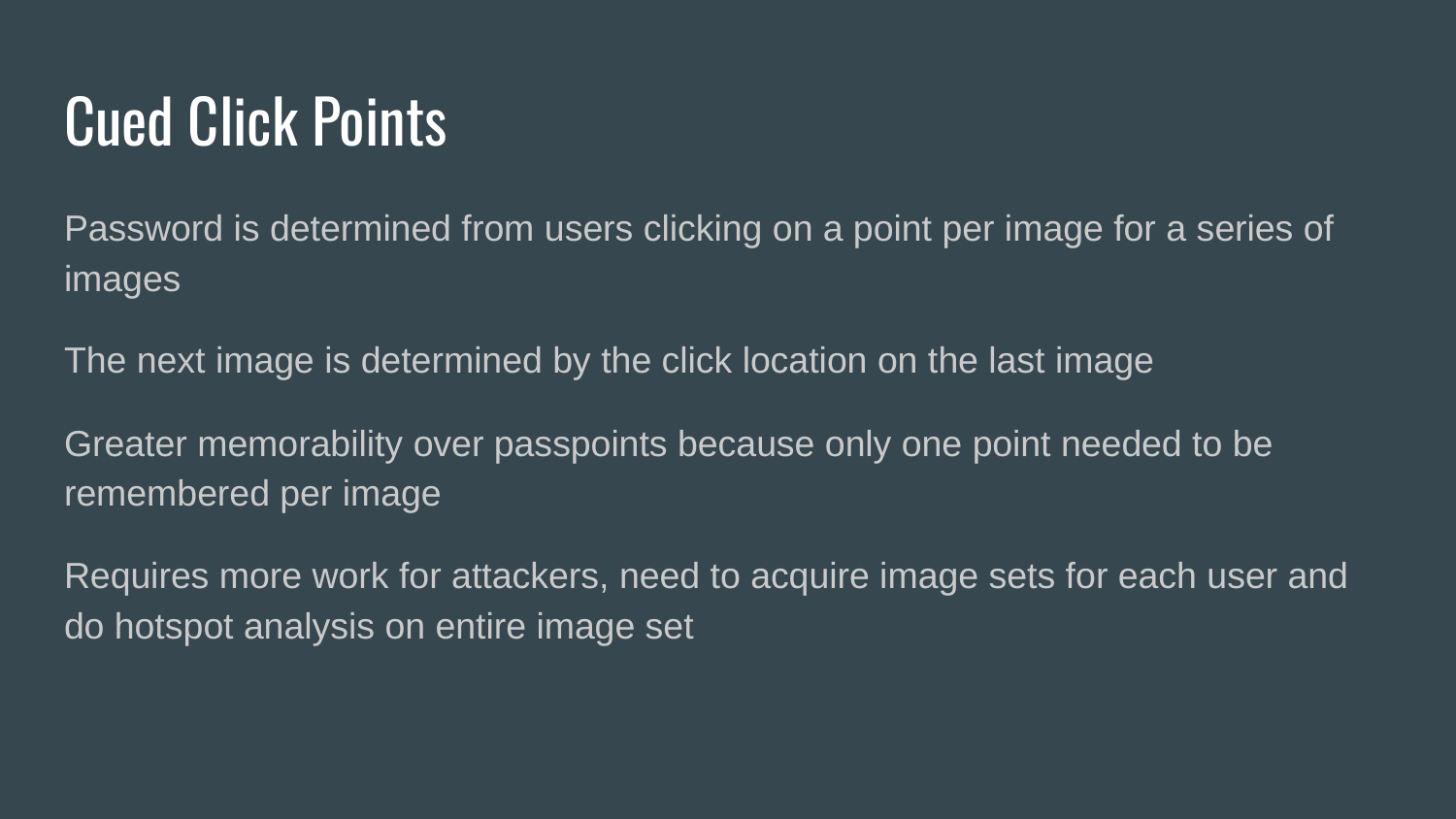

# Cued Click Points
Password is determined from users clicking on a point per image for a series of images
The next image is determined by the click location on the last image
Greater memorability over passpoints because only one point needed to be remembered per image
Requires more work for attackers, need to acquire image sets for each user and do hotspot analysis on entire image set